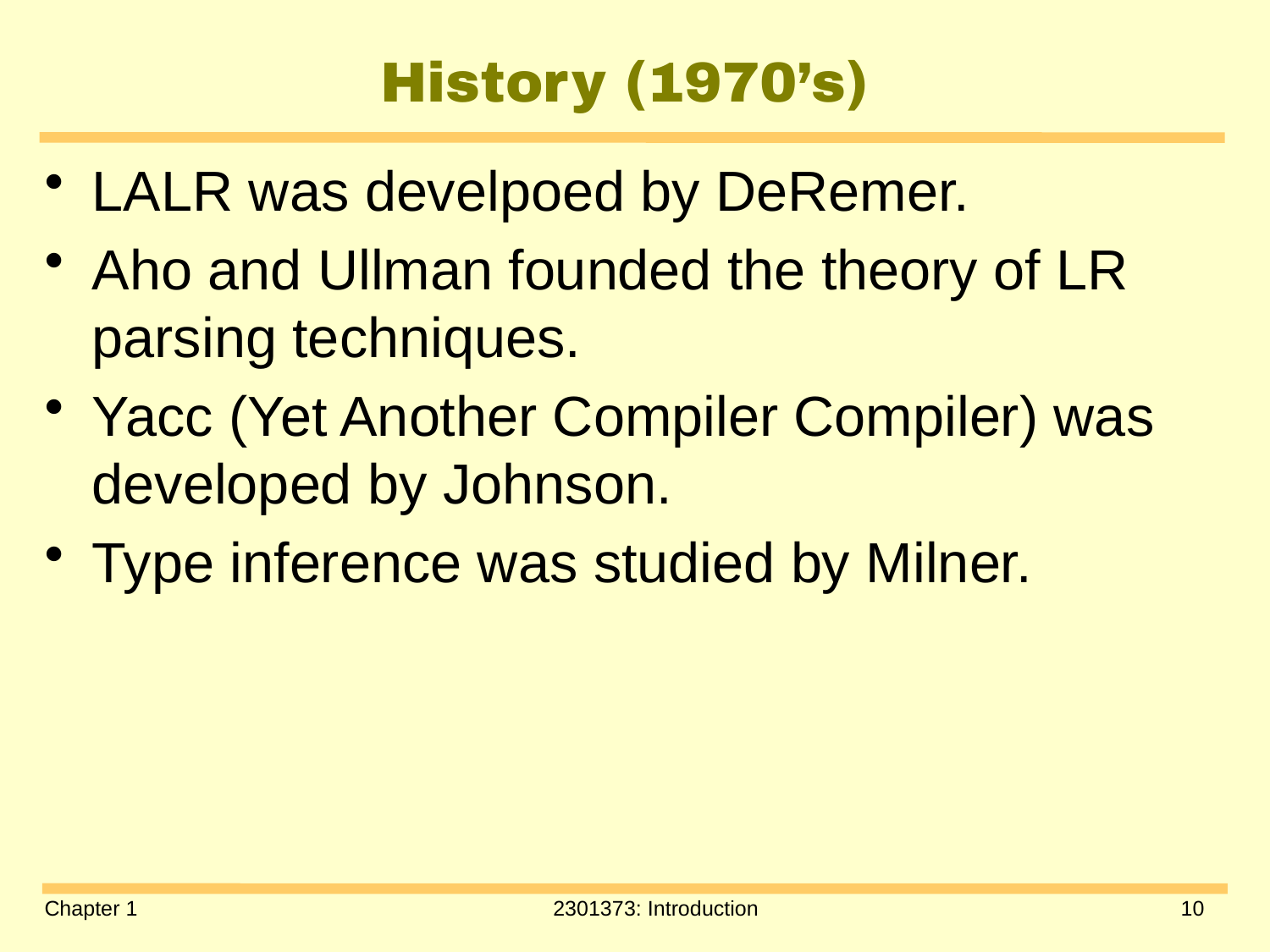

# History (1970’s)
LALR was develpoed by DeRemer.
Aho and Ullman founded the theory of LR parsing techniques.
Yacc (Yet Another Compiler Compiler) was developed by Johnson.
Type inference was studied by Milner.
Chapter 1
2301373: Introduction
10